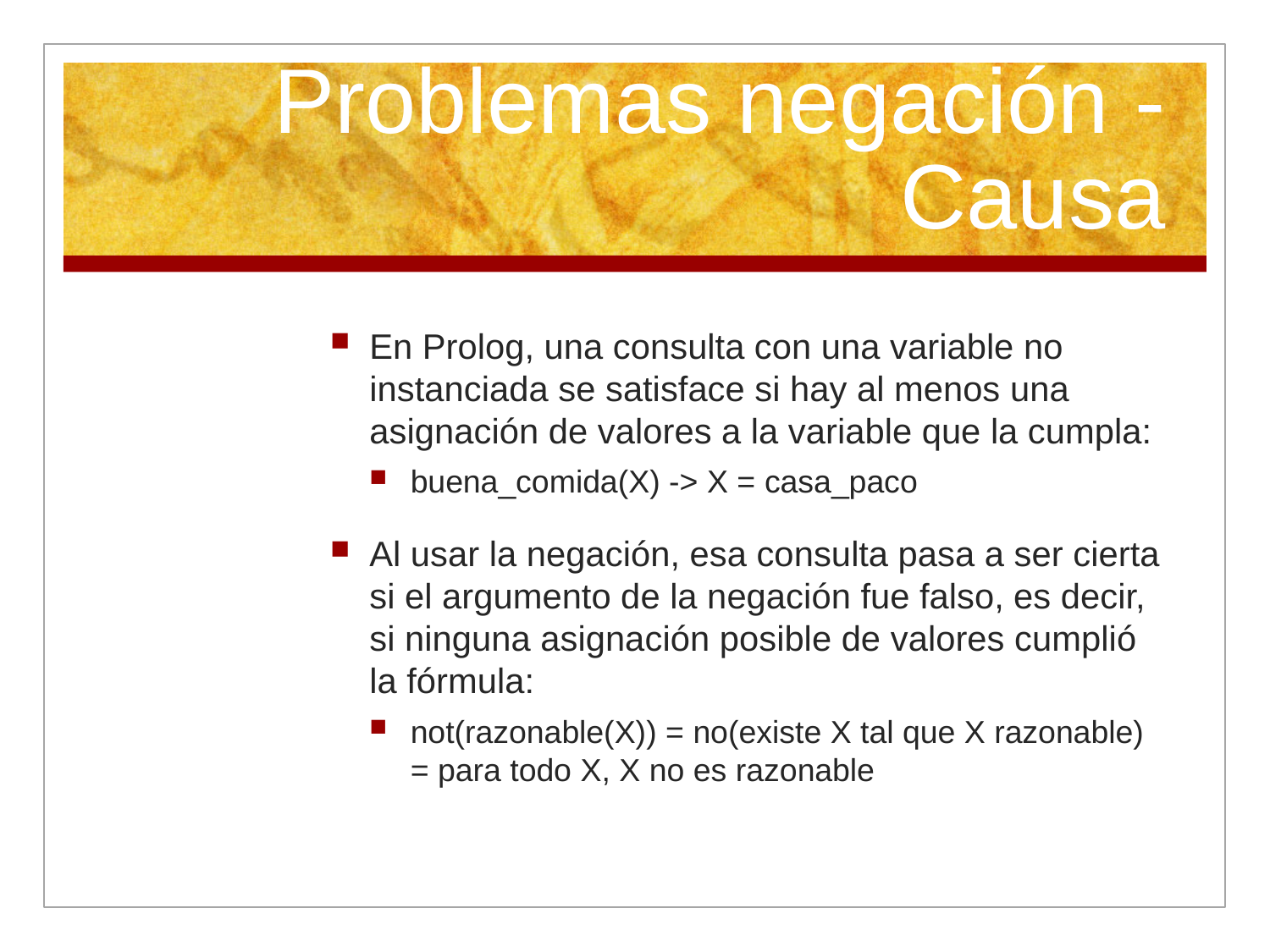

# Problemas negación - Causa
En Prolog, una consulta con una variable no instanciada se satisface si hay al menos una asignación de valores a la variable que la cumpla:
buena_comida(X) -> X = casa_paco
Al usar la negación, esa consulta pasa a ser cierta si el argumento de la negación fue falso, es decir, si ninguna asignación posible de valores cumplió la fórmula:
not(razonable(X)) = no(existe X tal que X razonable) = para todo X, X no es razonable